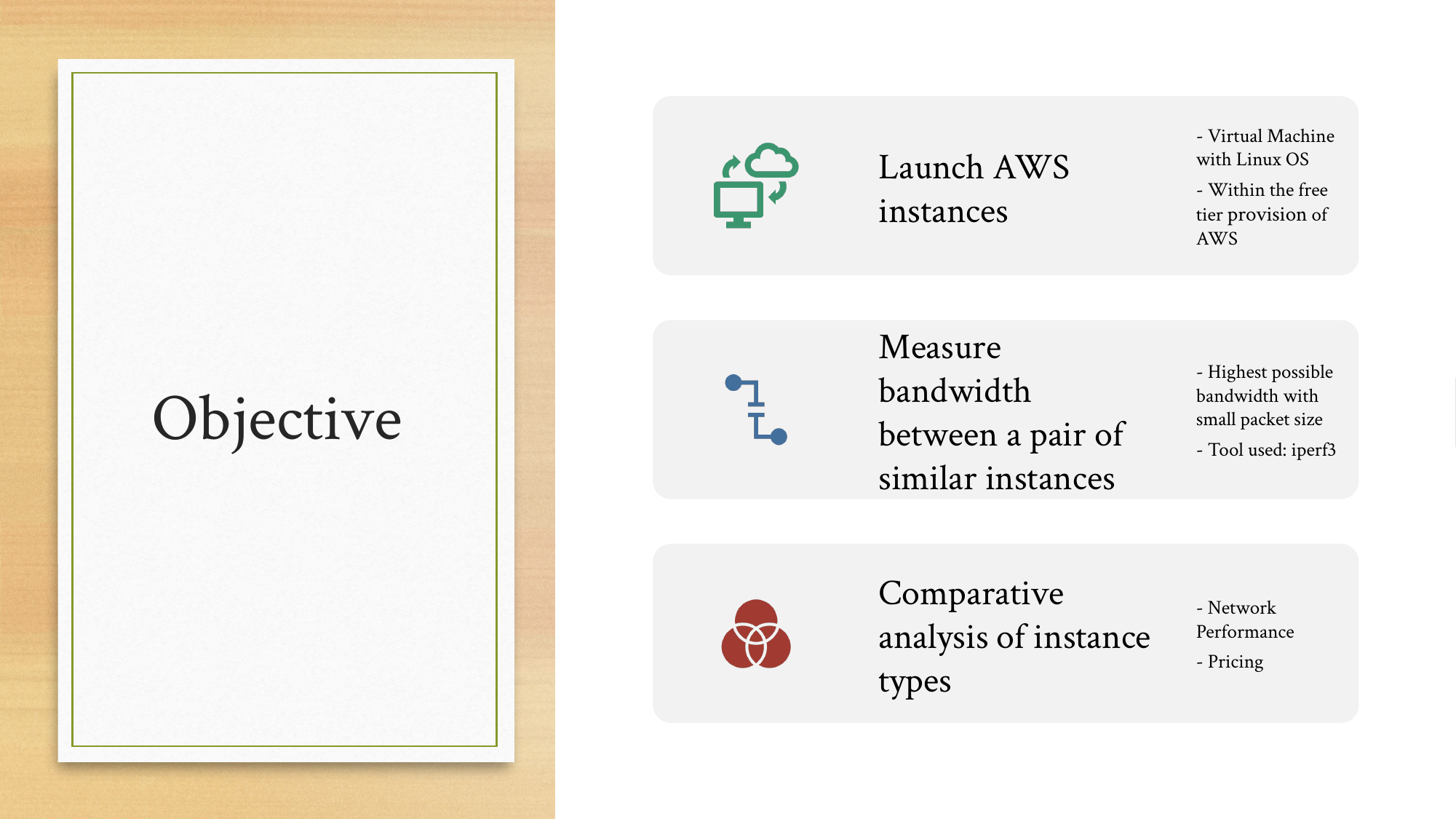

Launch AWS instances
- Virtual Machine with Linux OS
- Within the free tier provision of AWS
Measure bandwidth between a pair of similar instances
- Highest possible bandwidth with small packet size
- Tool used: iperf3
Comparative analysis of instance types
- Network Performance
- Pricing
# Objective